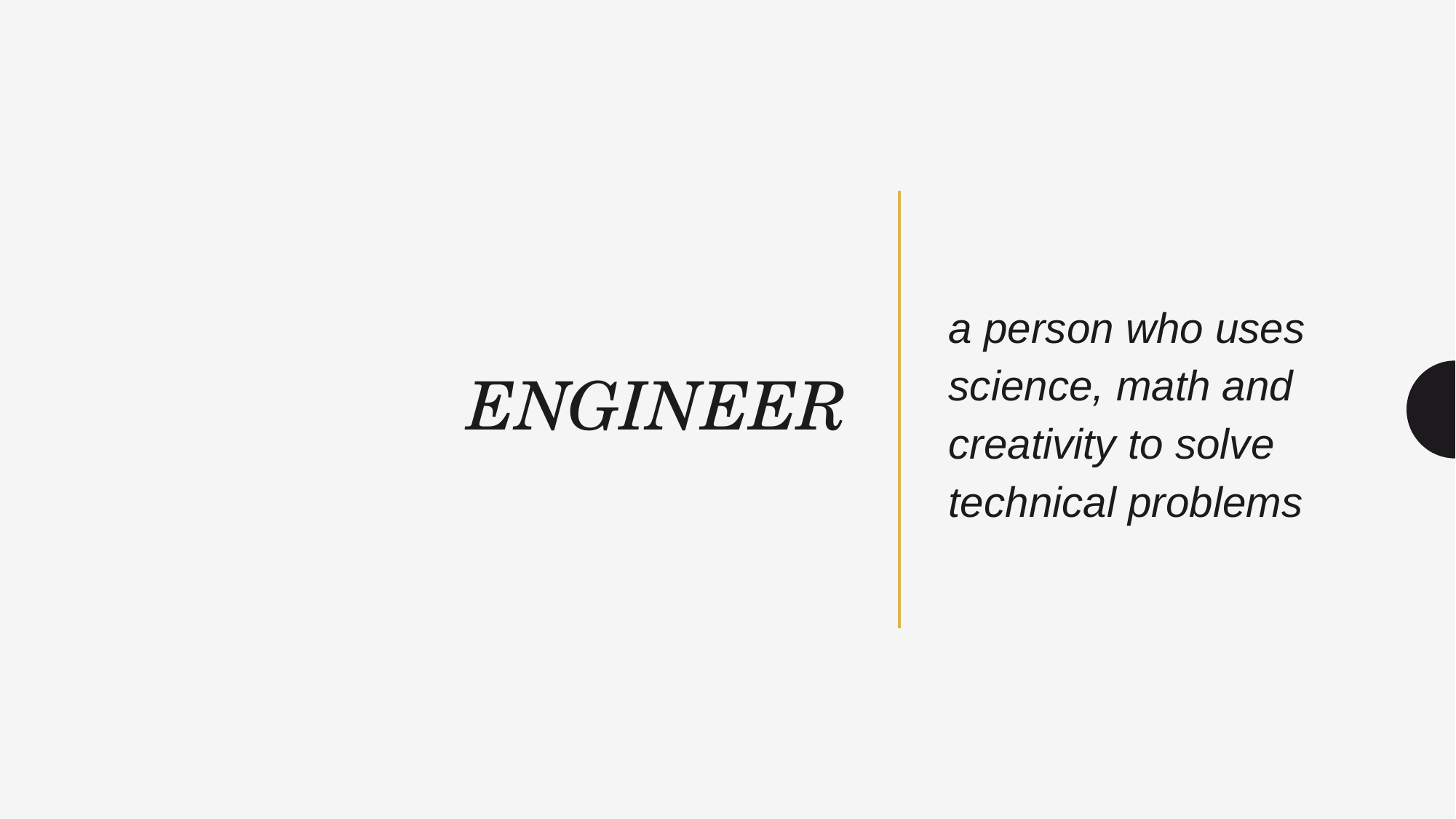

# Engineer
a person who uses science, math and creativity to solve technical problems